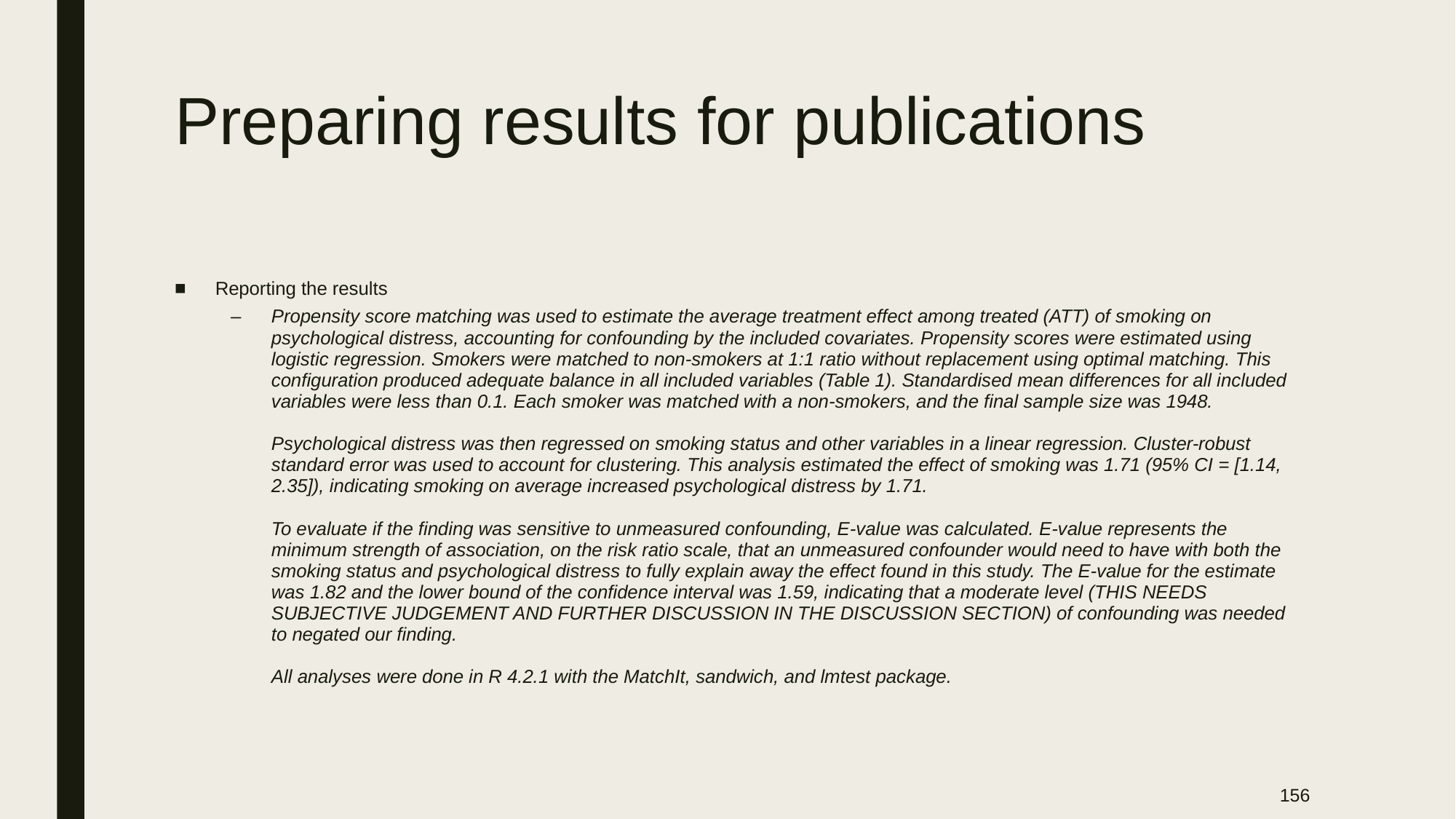

# Preparing results for publications
Reporting the results
Propensity score matching was used to estimate the average treatment effect among treated (ATT) of smoking on psychological distress, accounting for confounding by the included covariates. Propensity scores were estimated using logistic regression. Smokers were matched to non-smokers at 1:1 ratio without replacement using optimal matching. This configuration produced adequate balance in all included variables (Table 1). Standardised mean differences for all included variables were less than 0.1. Each smoker was matched with a non-smokers, and the final sample size was 1948.
Psychological distress was then regressed on smoking status and other variables in a linear regression. Cluster-robust standard error was used to account for clustering. This analysis estimated the effect of smoking was 1.71 (95% CI = [1.14, 2.35]), indicating smoking on average increased psychological distress by 1.71.
To evaluate if the finding was sensitive to unmeasured confounding, E-value was calculated. E-value represents the minimum strength of association, on the risk ratio scale, that an unmeasured confounder would need to have with both the smoking status and psychological distress to fully explain away the effect found in this study. The E-value for the estimate was 1.82 and the lower bound of the confidence interval was 1.59, indicating that a moderate level (THIS NEEDS SUBJECTIVE JUDGEMENT AND FURTHER DISCUSSION IN THE DISCUSSION SECTION) of confounding was needed to negated our finding.
All analyses were done in R 4.2.1 with the MatchIt, sandwich, and lmtest package.
156